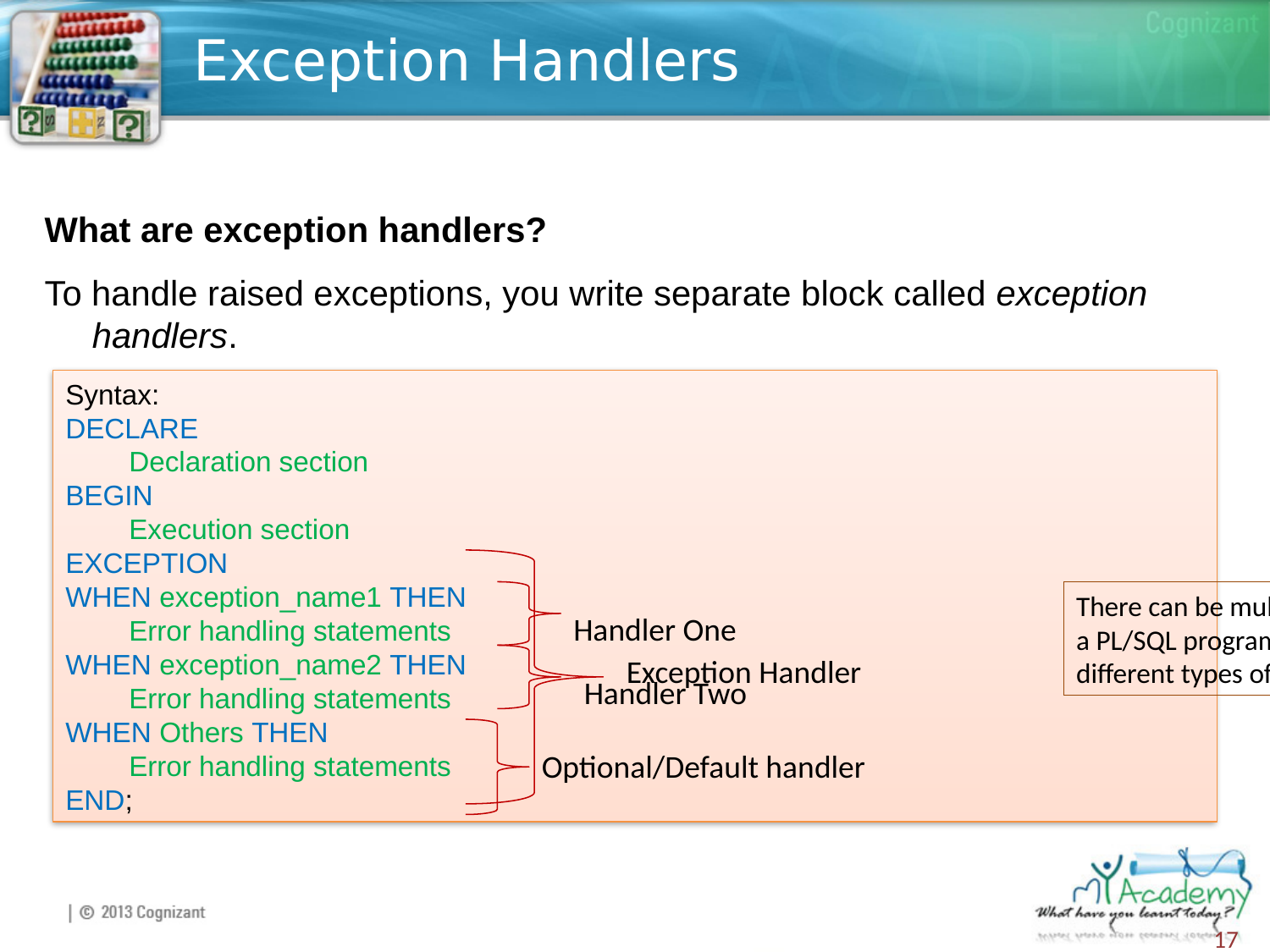

# Exception Handlers
What are exception handlers?
To handle raised exceptions, you write separate block called exception handlers.

Syntax:
DECLARE
Declaration section
BEGIN
Execution section
EXCEPTION
WHEN exception_name1 THEN
Error handling statements
WHEN exception_name2 THEN
Error handling statements
WHEN Others THEN
Error handling statements
END;

There can be multiple handlers in a PL/SQL program to handle different types of exceptions
Handler One

Exception Handler
Handler Two

Optional/Default handler
17